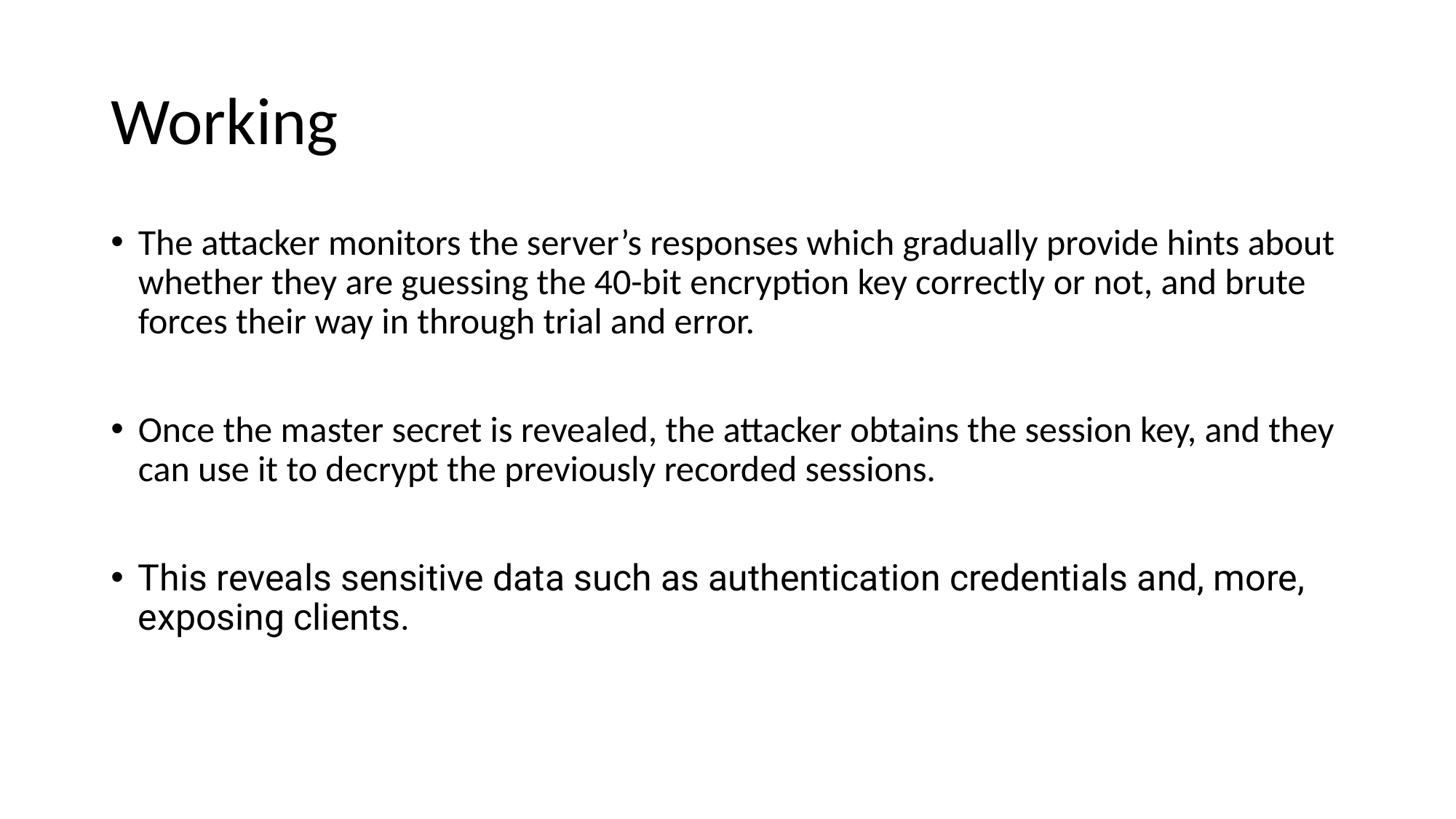

# Working
The attacker monitors the server’s responses which gradually provide hints about whether they are guessing the 40-bit encryption key correctly or not, and brute forces their way in through trial and error.

Once the master secret is revealed, the attacker obtains the session key, and they can use it to decrypt the previously recorded sessions.

This reveals sensitive data such as authentication credentials and, more, exposing clients.